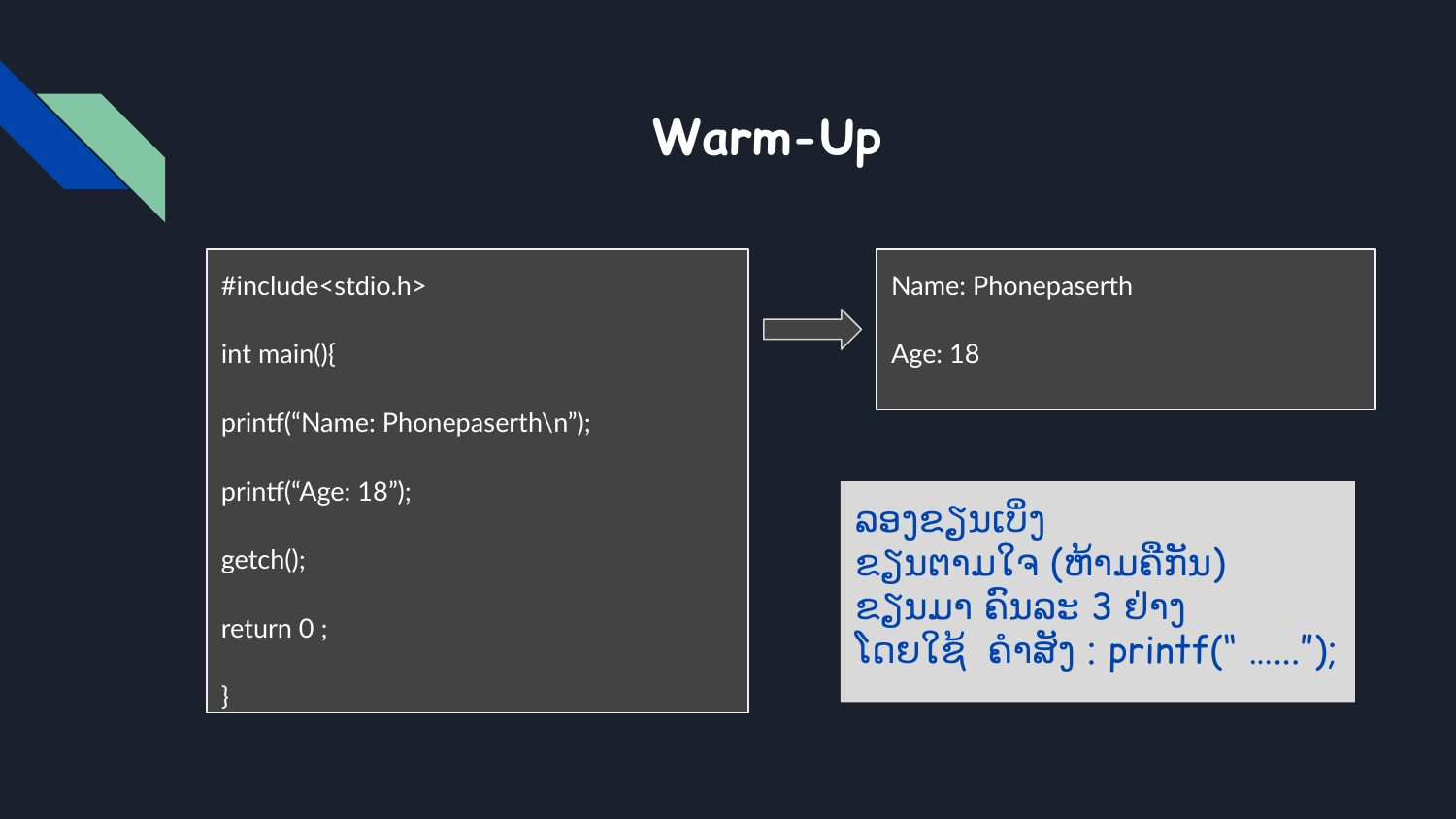

# Warm-Up
#include<stdio.h>
int main(){
printf(“Name: Phonepaserth\n”);
printf(“Age: 18”);
getch();
return 0 ;
}

Name: Phonepaserth
Age: 18

ລອງຂຽນເບິ່ງ
ຂຽນຕາມໃຈ (ຫ້າມຄືກັນ)
ຂຽນມາ ຄົນລະ 3 ຢ່າງ
ໂດຍໃຊ້  ຄຳສັງ : printf(“ …...”);